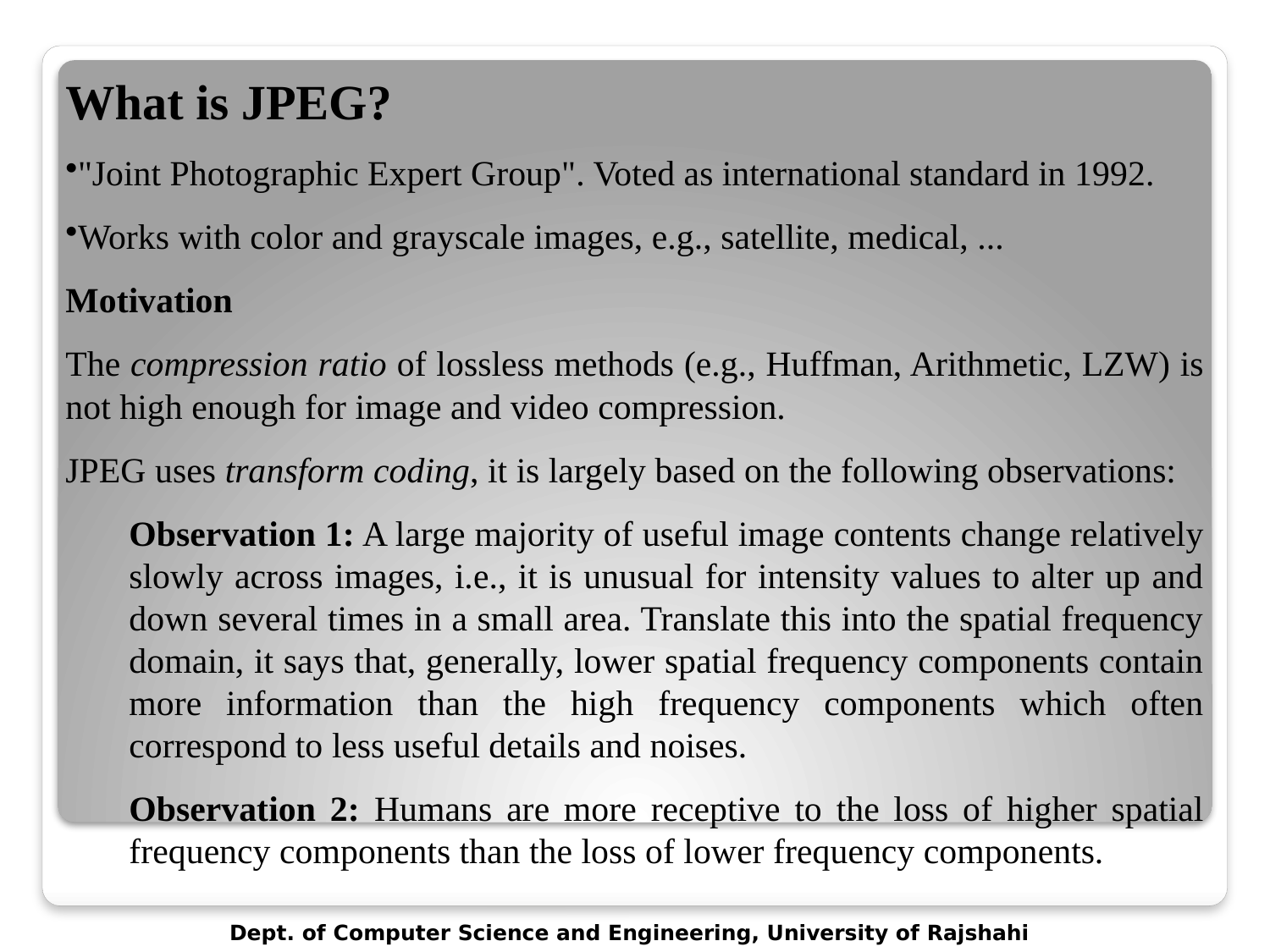

What is JPEG?
"Joint Photographic Expert Group". Voted as international standard in 1992.
Works with color and grayscale images, e.g., satellite, medical, ...
Motivation
The compression ratio of lossless methods (e.g., Huffman, Arithmetic, LZW) is not high enough for image and video compression.
JPEG uses transform coding, it is largely based on the following observations:
Observation 1: A large majority of useful image contents change relatively slowly across images, i.e., it is unusual for intensity values to alter up and down several times in a small area. Translate this into the spatial frequency domain, it says that, generally, lower spatial frequency components contain more information than the high frequency components which often correspond to less useful details and noises.
Observation 2: Humans are more receptive to the loss of higher spatial frequency components than the loss of lower frequency components.

Dept. of Computer Science and Engineering, University of Rajshahi